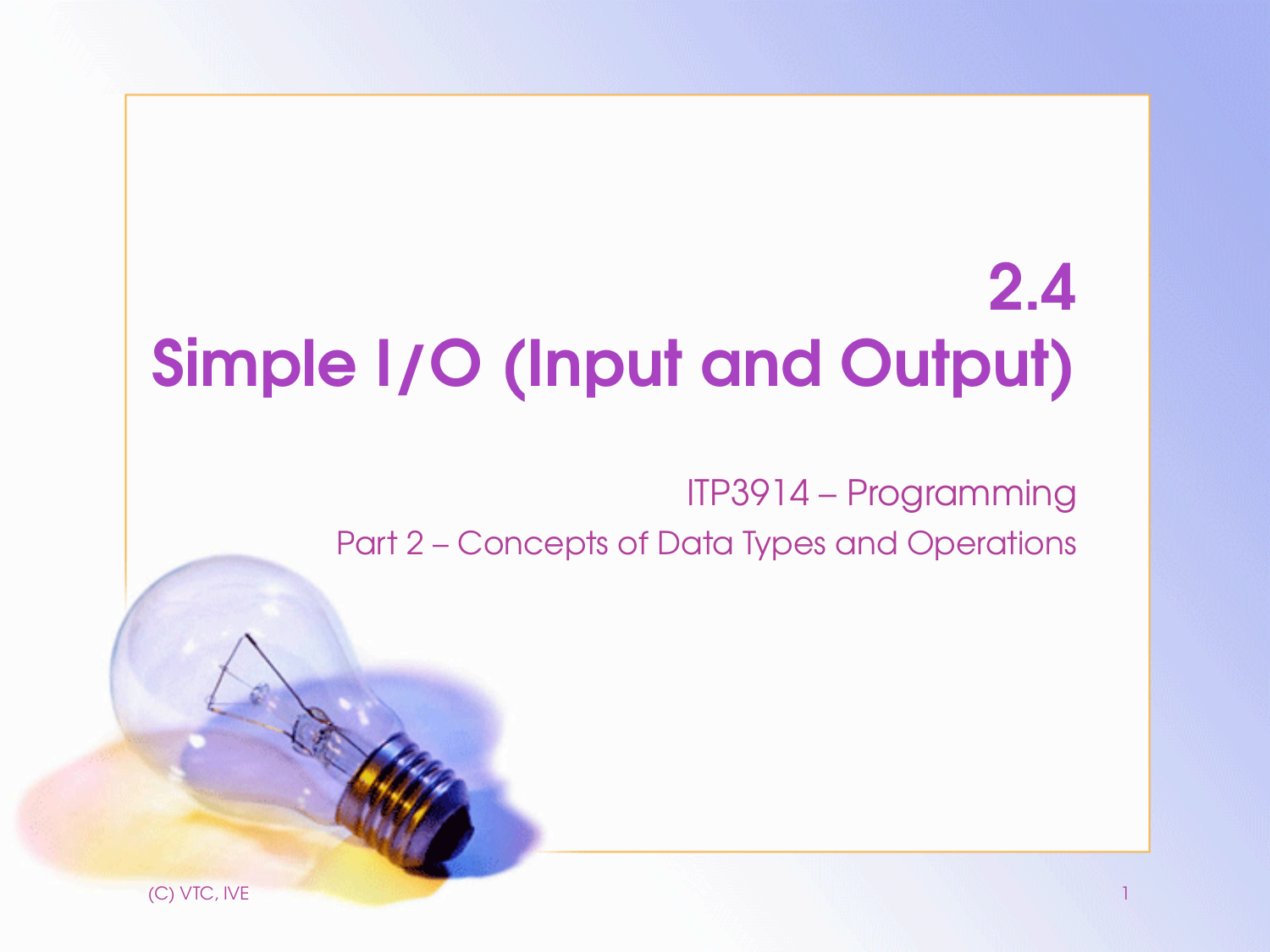

# 2.4 Simple I/O (Input and Output)
ITP3914 – Programming
Part 2 – Concepts of Data Types and Operations
(C) VTC, IVE
1